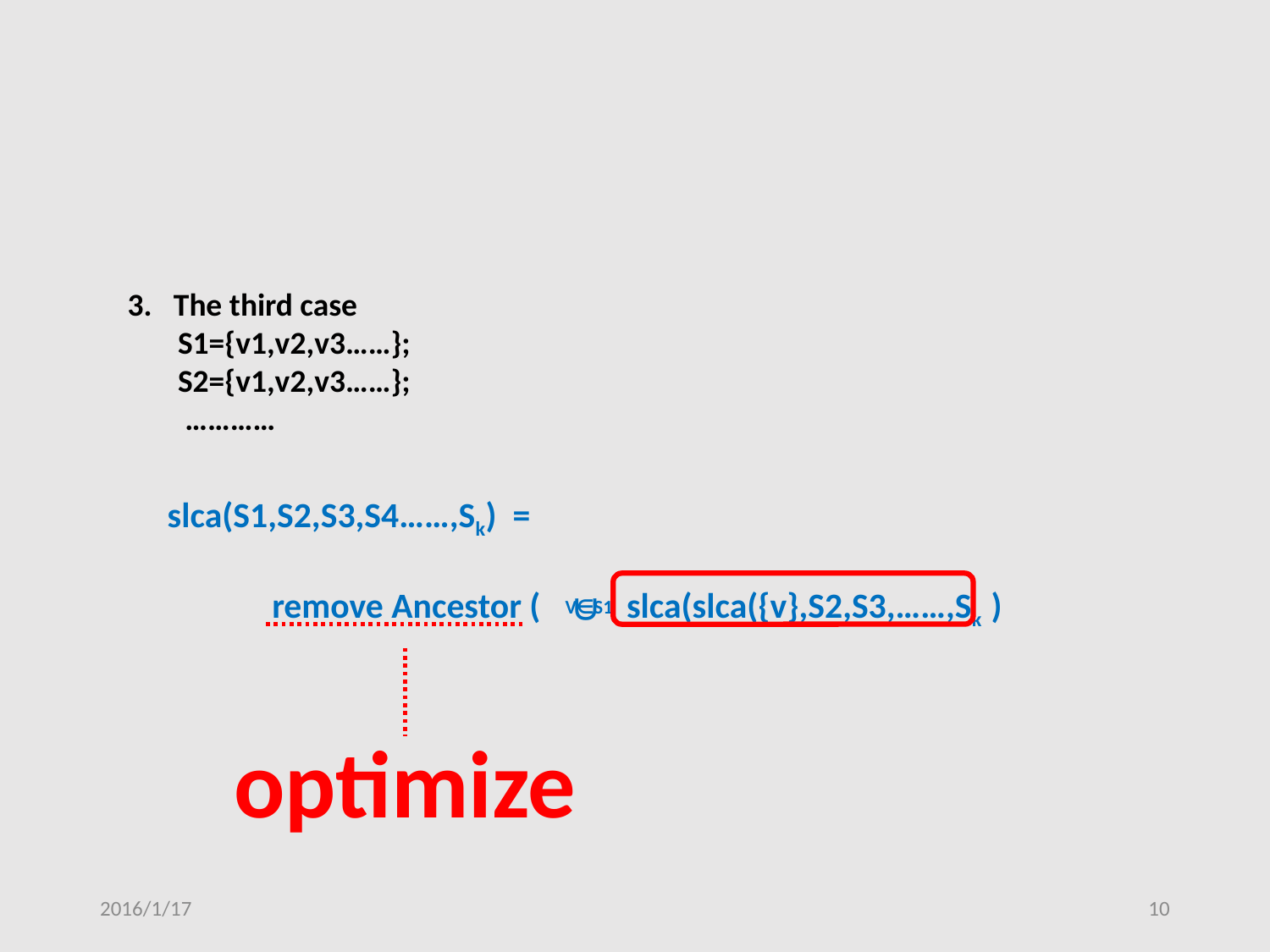

3.   The third case
       S1={v1,v2,v3……};
       S2={v1,v2,v3……};
        …………
slca(S1,S2,S3,S4……,Sk)  =

             remove Ancestor (    ∪   slca(slca({v},S2,S3,……,Sk  )
  V∈S1

optimize
2016/1/17
10